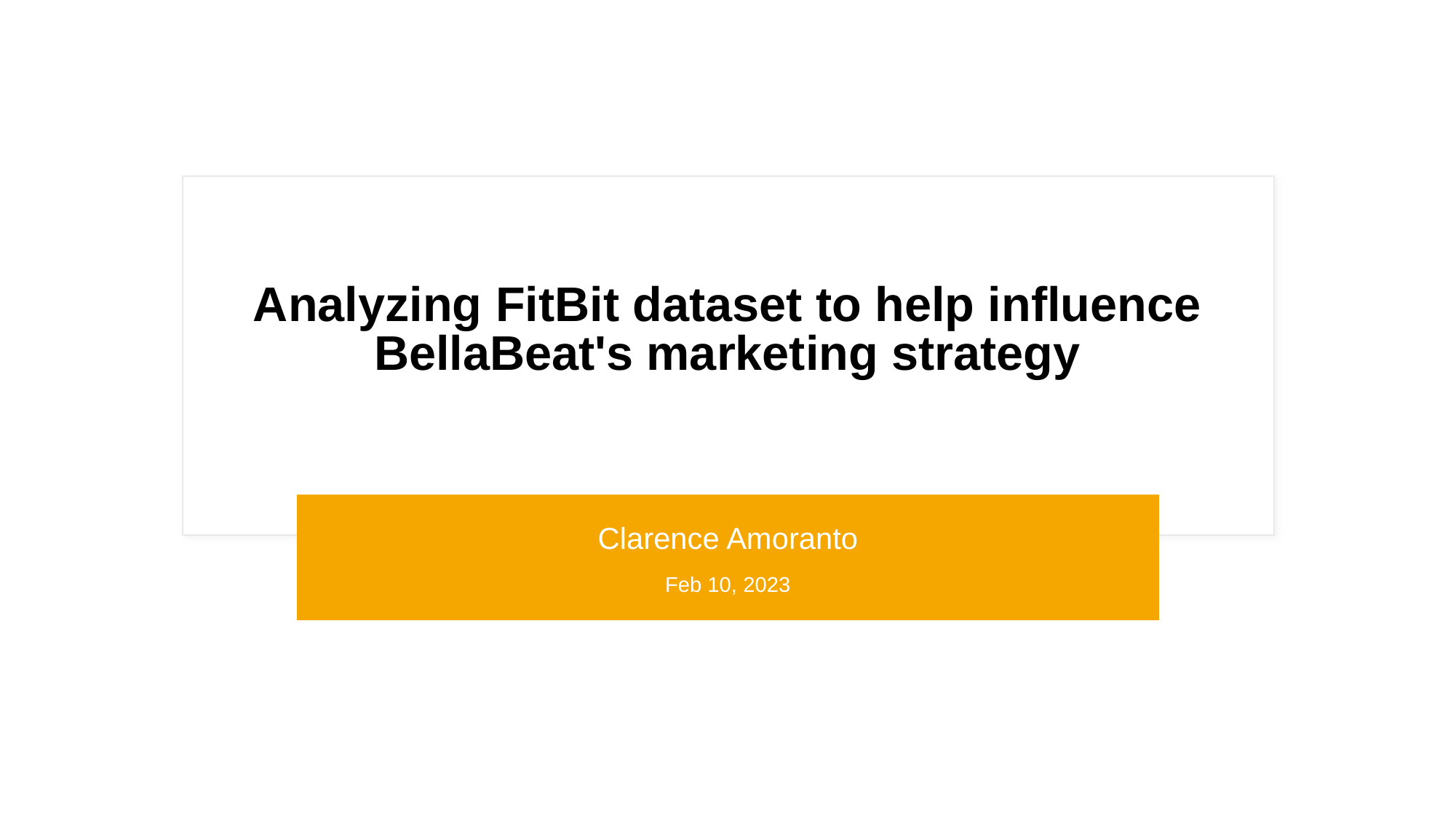

# Analyzing FitBit dataset to help influence BellaBeat's marketing strategy
Clarence Amoranto
Feb 10, 2023